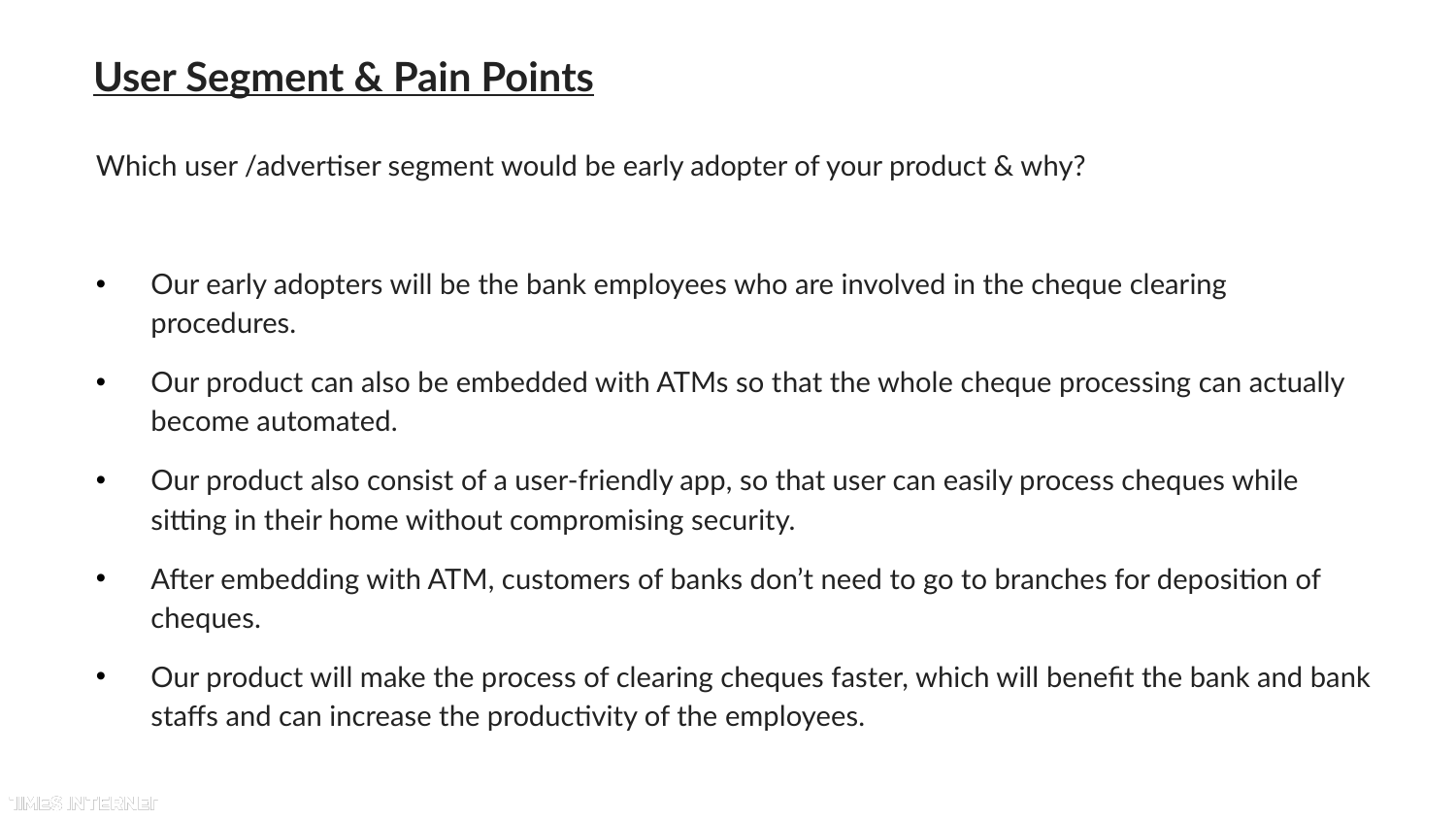

# User Segment & Pain Points
Which user /advertiser segment would be early adopter of your product & why?

Our early adopters will be the bank employees who are involved in the cheque clearing procedures.
Our product can also be embedded with ATMs so that the whole cheque processing can actually become automated.
Our product also consist of a user-friendly app, so that user can easily process cheques while sitting in their home without compromising security.
After embedding with ATM, customers of banks don’t need to go to branches for deposition of cheques.
Our product will make the process of clearing cheques faster, which will benefit the bank and bank staffs and can increase the productivity of the employees.